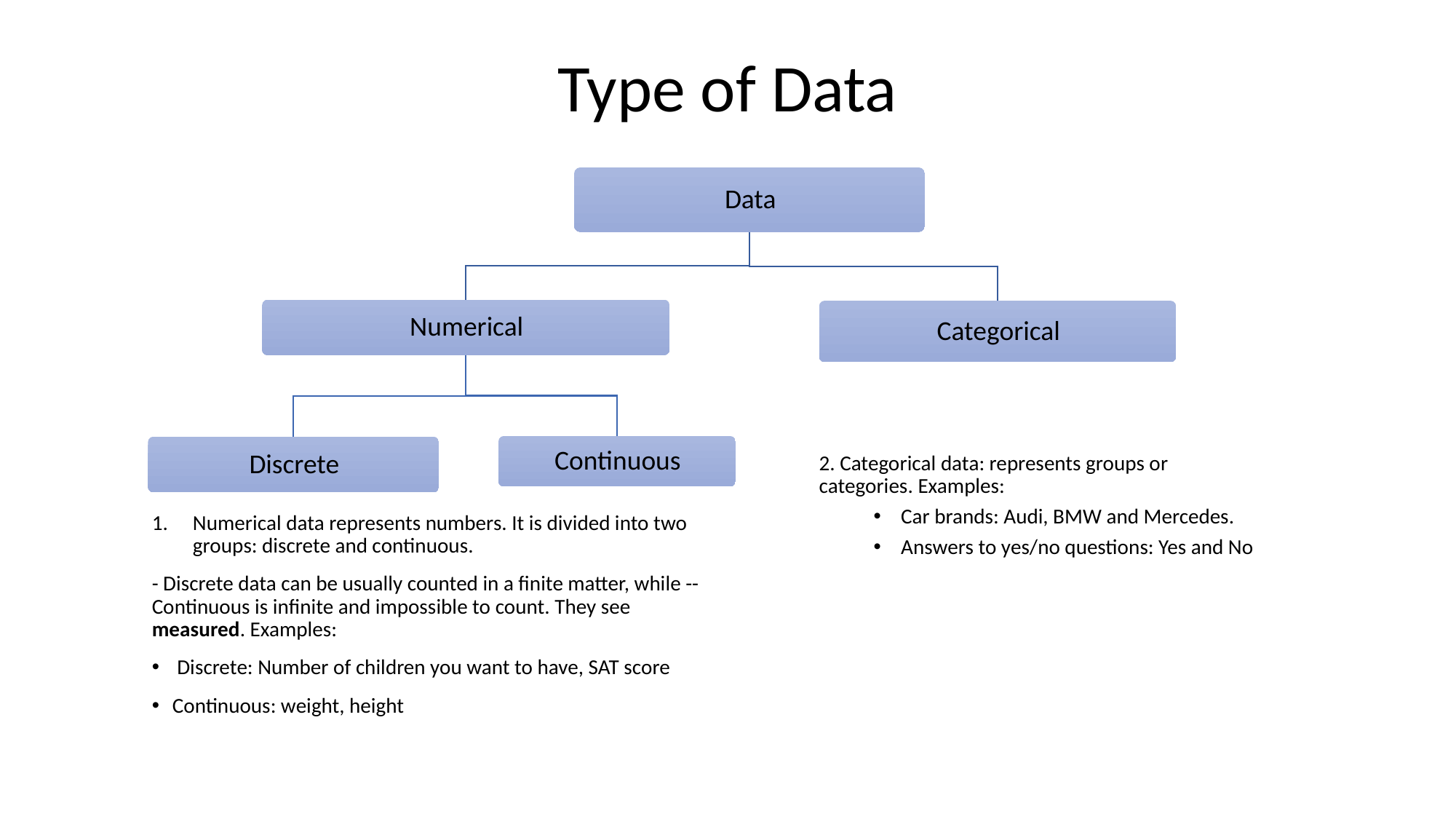

# Type of Data
Data
Numerical
Discrete
Continuous
Categorical
2. Categorical data: represents groups or categories. Examples:
Car brands: Audi, BMW and Mercedes.
Answers to yes/no questions: Yes and No
Numerical data represents numbers. It is divided into two groups: discrete and continuous.
- Discrete data can be usually counted in a finite matter, while -- Continuous is infinite and impossible to count. They see measured. Examples:
 Discrete: Number of children you want to have, SAT score
Continuous: weight, height